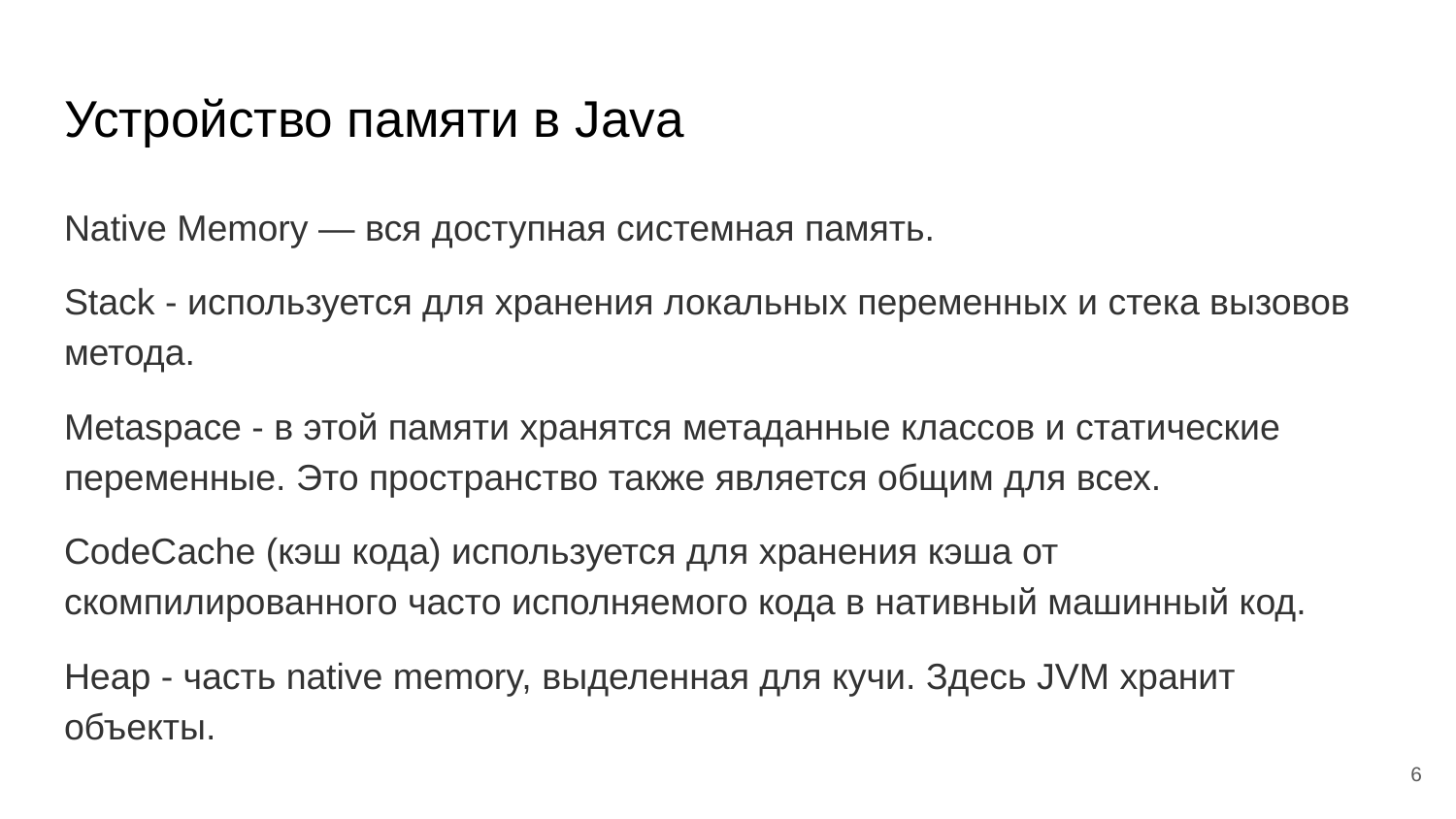

# Устройство памяти в Java
Native Memory — вся доступная системная память.
Stack - используется для хранения локальных переменных и стека вызовов метода.
Metaspace - в этой памяти хранятся метаданные классов и статические переменные. Это пространство также является общим для всех.
CodeCache (кэш кода) используется для хранения кэша от  скомпилированного часто исполняемого кода в нативный машинный код.
Heap - часть native memory, выделенная для кучи. Здесь JVM хранит объекты.
6